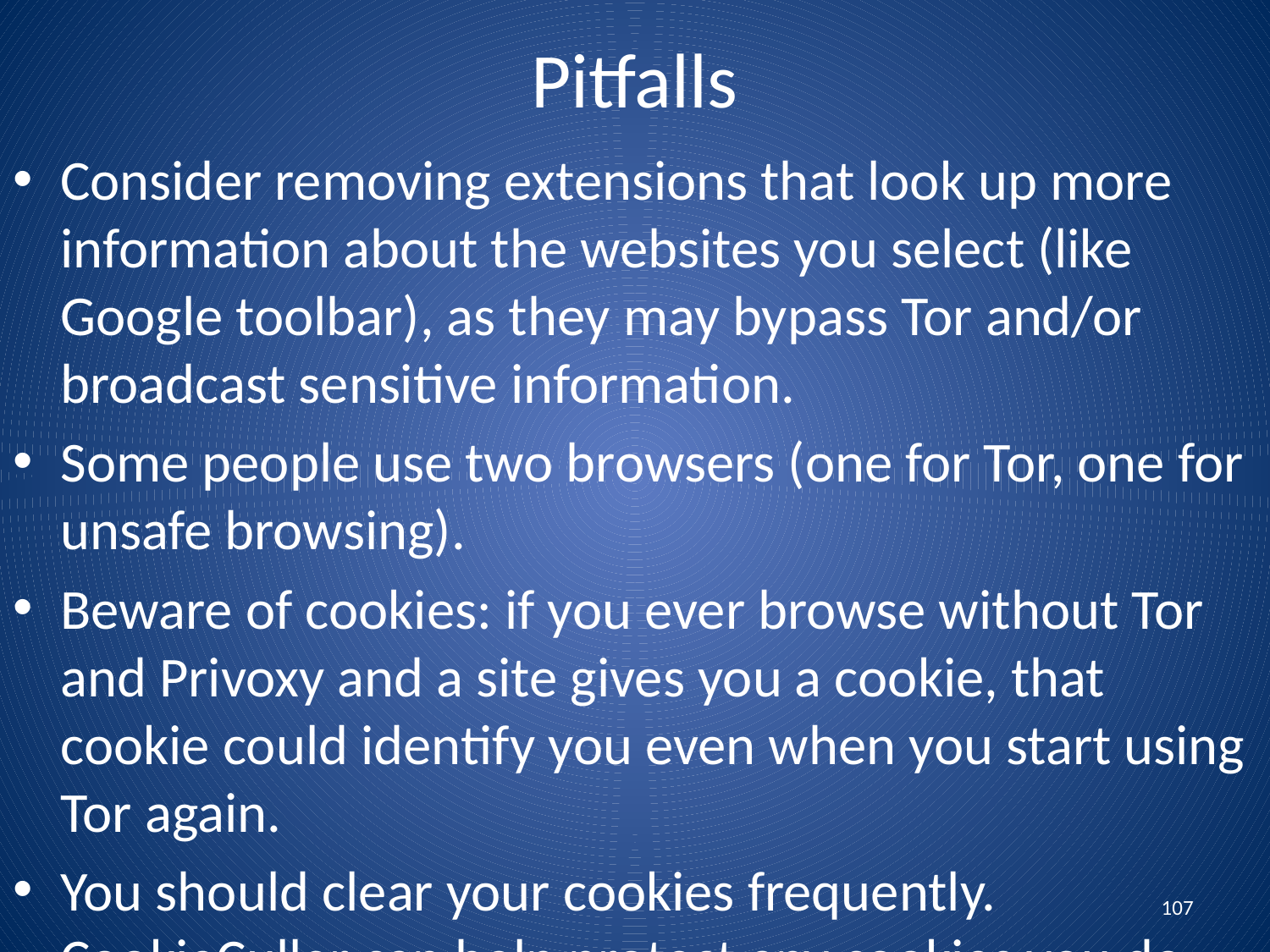

# Pitfalls
Consider removing extensions that look up more information about the websites you select (like Google toolbar), as they may bypass Tor and/or broadcast sensitive information.
Some people use two browsers (one for Tor, one for unsafe browsing).
Beware of cookies: if you ever browse without Tor and Privoxy and a site gives you a cookie, that cookie could identify you even when you start using Tor again.
You should clear your cookies frequently. CookieCuller can help protect any cookies you do not want to lose.
107